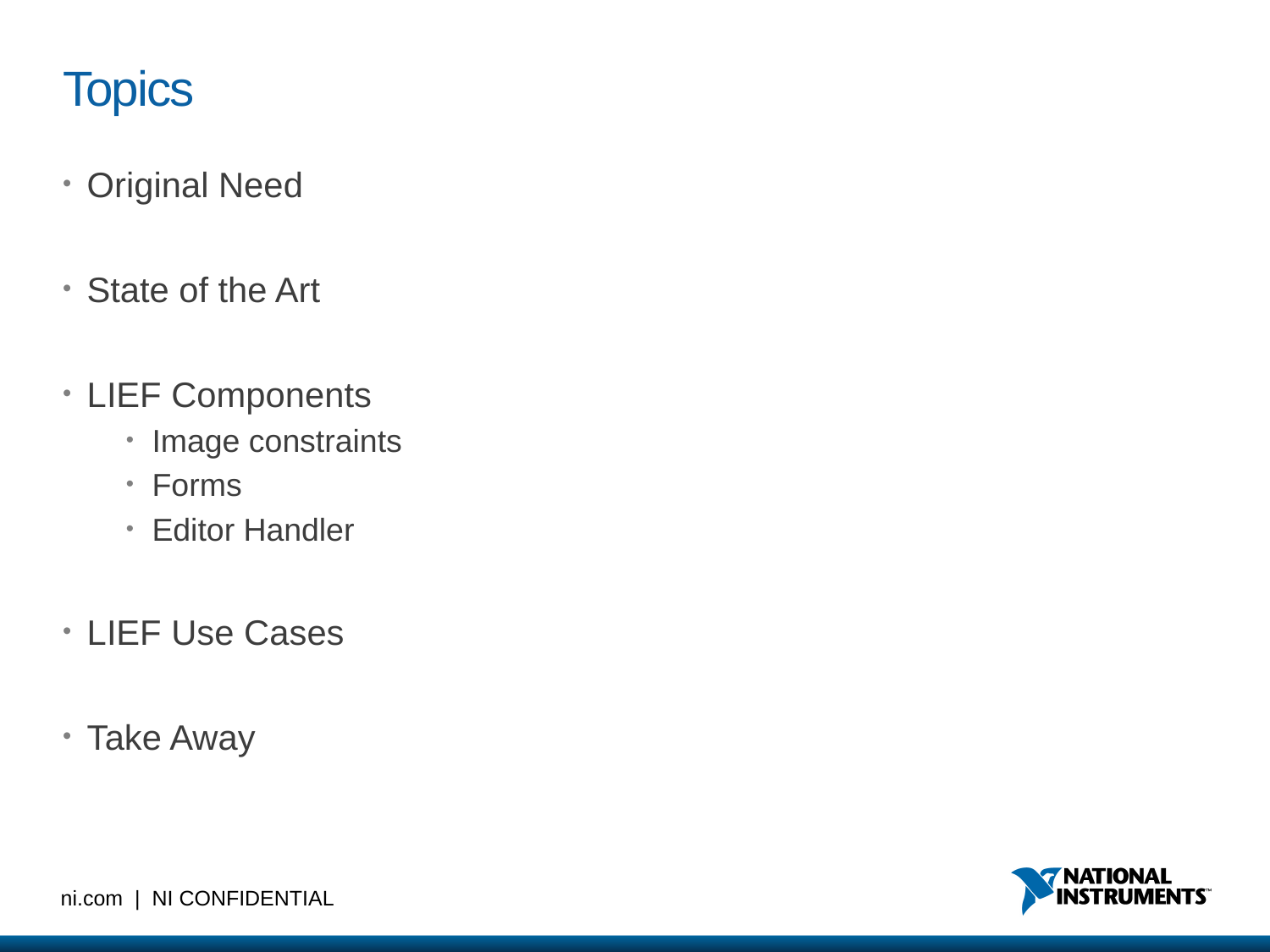

# Topics
Original Need

State of the Art

LIEF Components
Image constraints
Forms
Editor Handler

LIEF Use Cases

Take Away